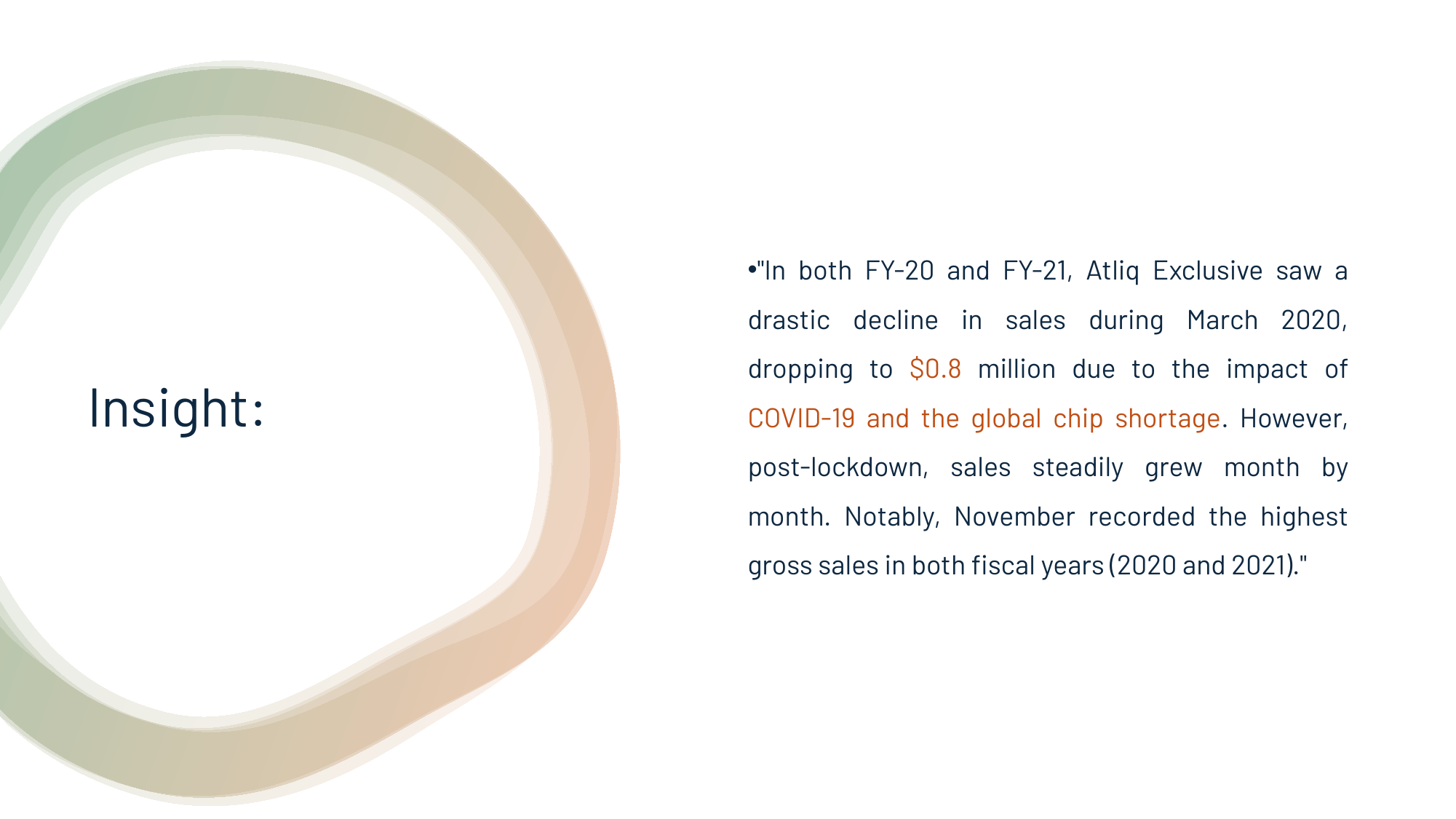

"In both FY-20 and FY-21, Atliq Exclusive saw a drastic decline in sales during March 2020, dropping to $0.8 million due to the impact of COVID-19 and the global chip shortage. However, post-lockdown, sales steadily grew month by month. Notably, November recorded the highest gross sales in both fiscal years (2020 and 2021)."
# Insight: